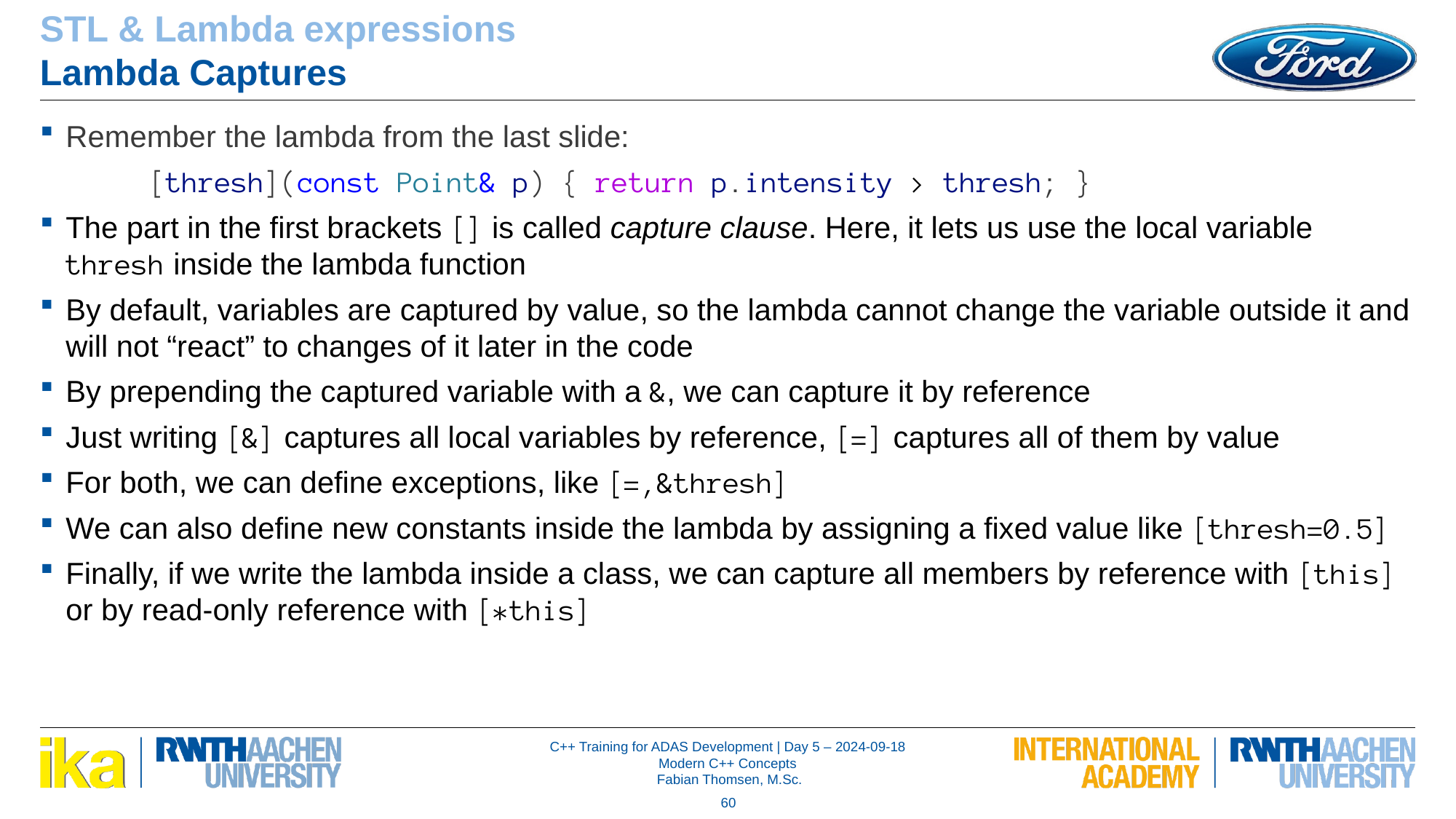

STL & Lambda expressions
Lambda Captures
Remember the lambda from the last slide:
	[thresh](const Point& p) { return p.intensity > thresh; }
The part in the first brackets [] is called capture clause. Here, it lets us use the local variable thresh inside the lambda function
By default, variables are captured by value, so the lambda cannot change the variable outside it and will not “react” to changes of it later in the code
By prepending the captured variable with a &, we can capture it by reference
Just writing [&] captures all local variables by reference, [=] captures all of them by value
For both, we can define exceptions, like [=,&thresh]
We can also define new constants inside the lambda by assigning a fixed value like [thresh=0.5]
Finally, if we write the lambda inside a class, we can capture all members by reference with [this] or by read-only reference with [*this]
60